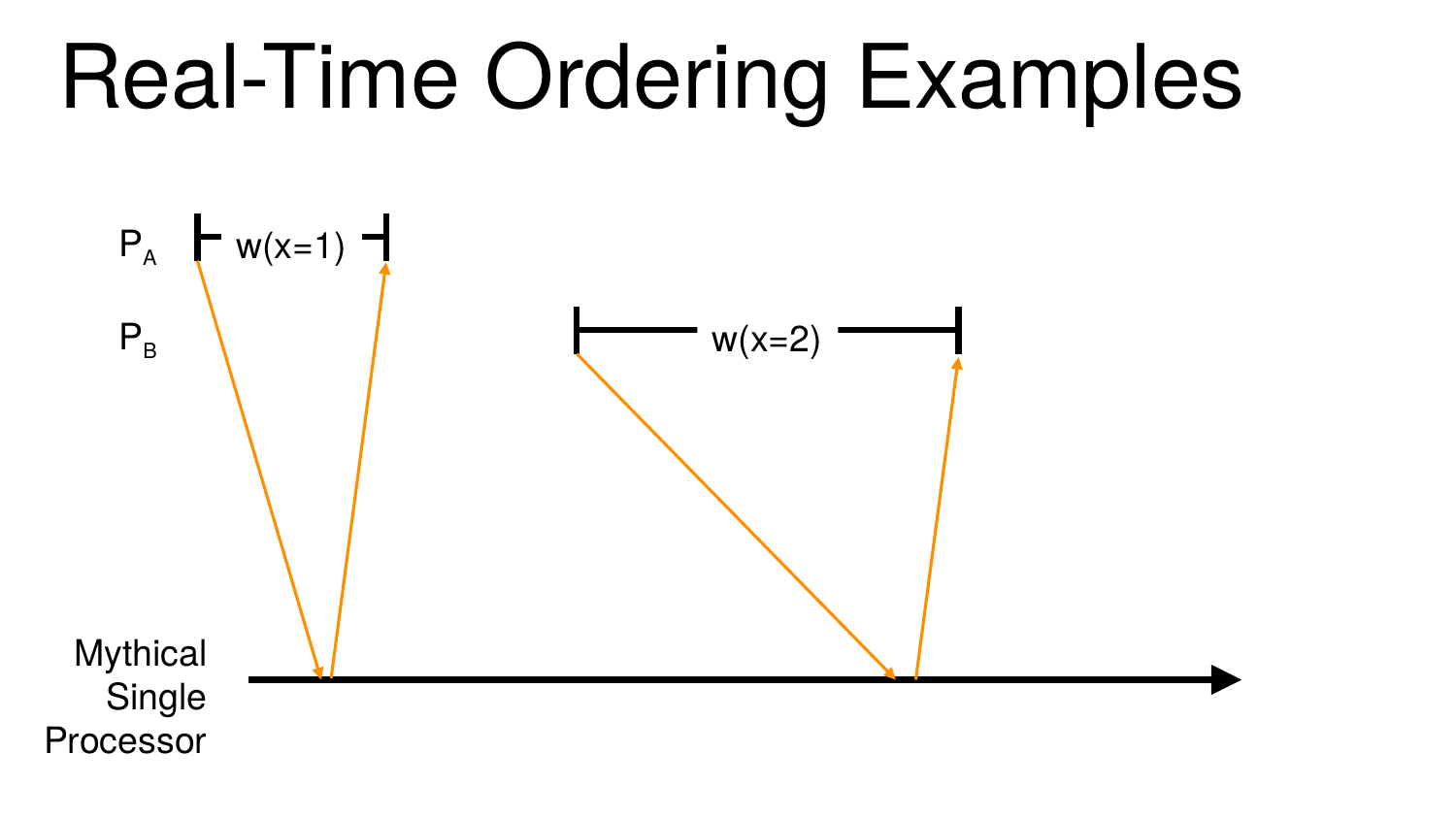

# Real-Time Ordering Examples
PA
w(x=1)
PB
w(x=2)
Mythical
Single
Processor